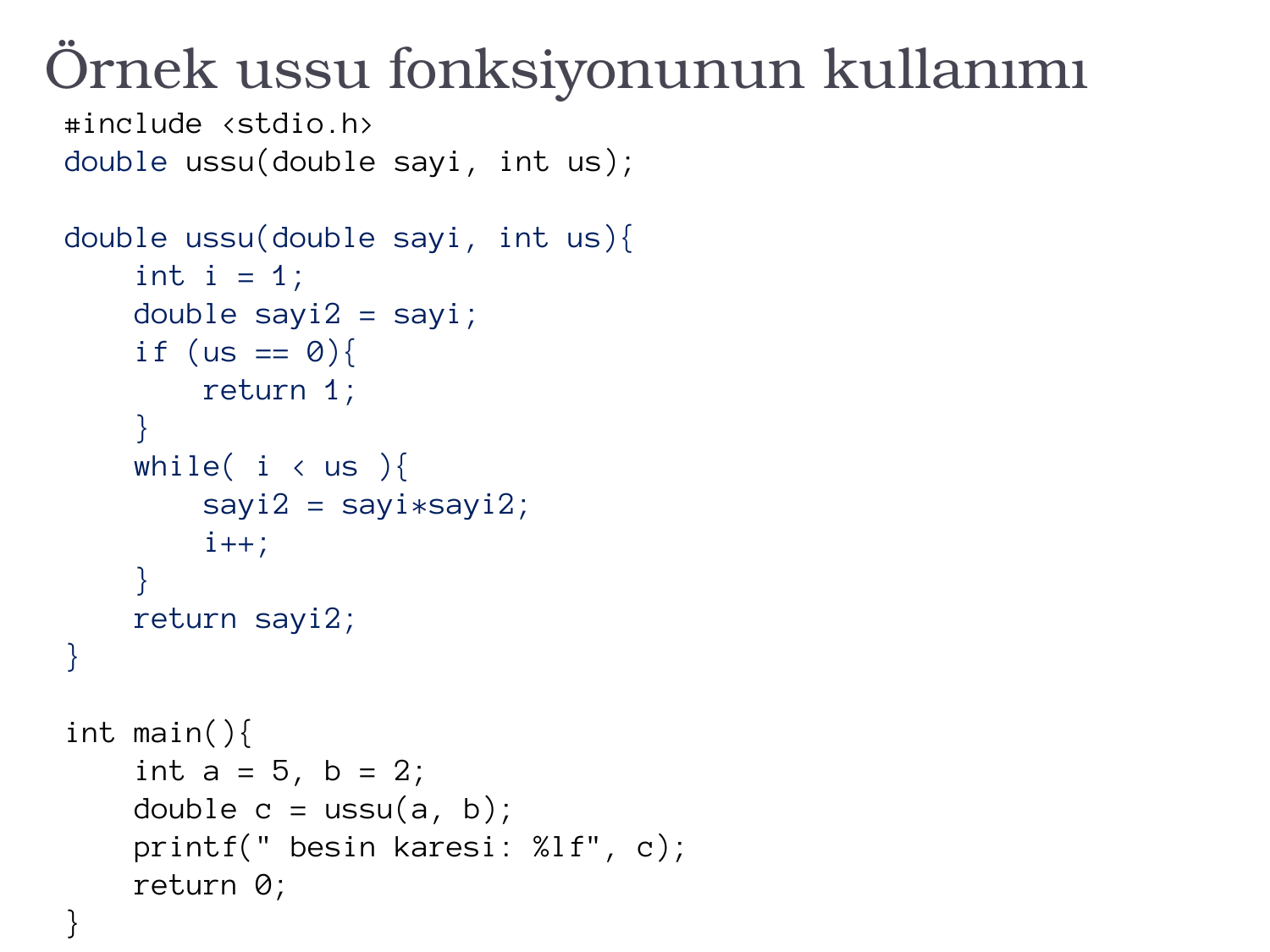

# Örnek ussu fonksiyonunun kullanımı
#include <stdio.h>
double ussu(double sayi, int us);

double ussu(double sayi, int us){
    int i = 1;
    double sayi2 = sayi;
    if (us == 0){
        return 1;
    }
    while( i < us ){
        sayi2 = sayi*sayi2;
        i++;
    }
    return sayi2;
}

int main(){
    int a = 5, b = 2;
    double c = ussu(a, b);
    printf(" besin karesi: %lf", c);
    return 0;
}